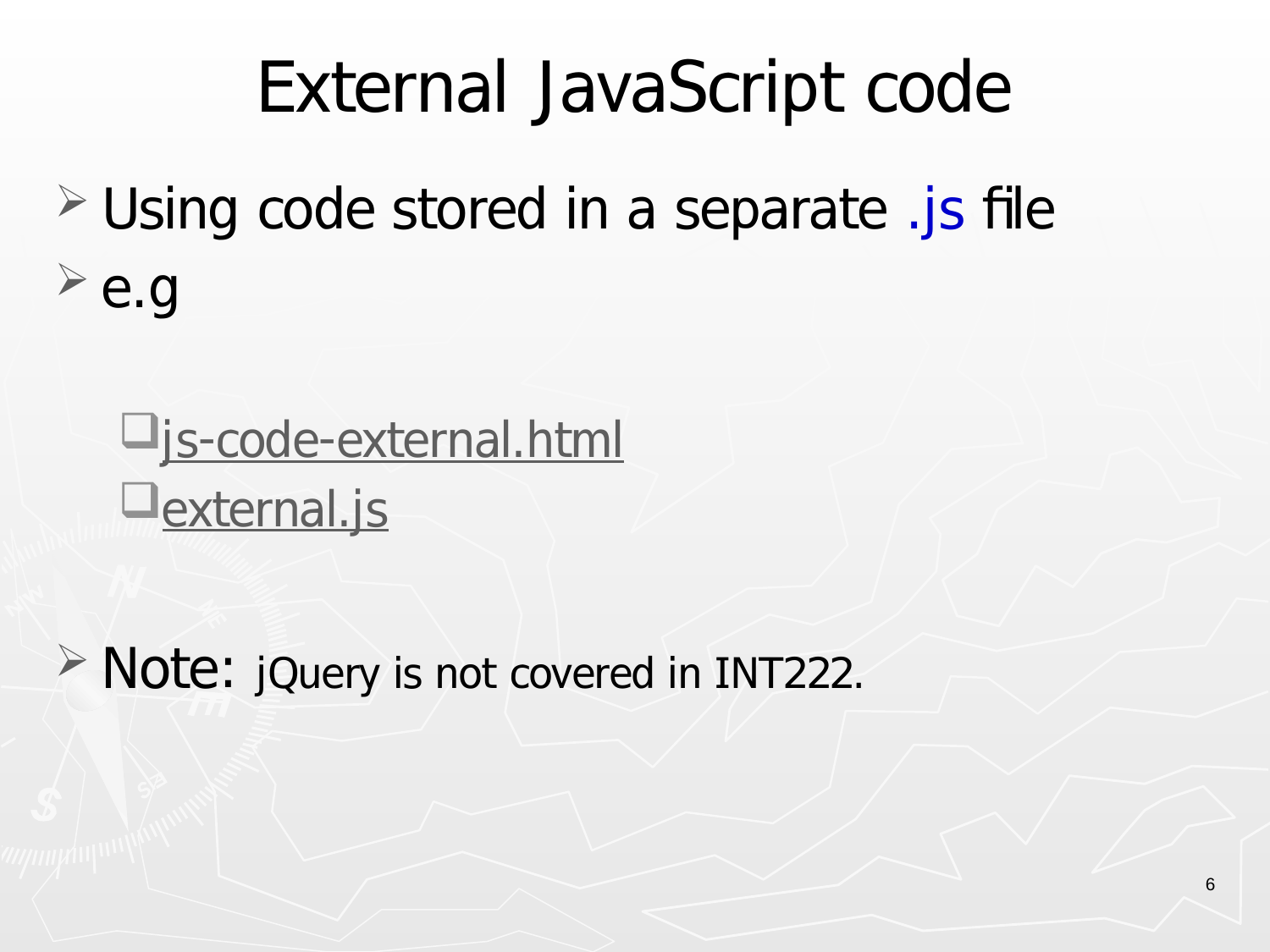

# External JavaScript code
Using code stored in a separate .js file
e.g

js-code-external.html
external.js

Note: jQuery is not covered in INT222.
6